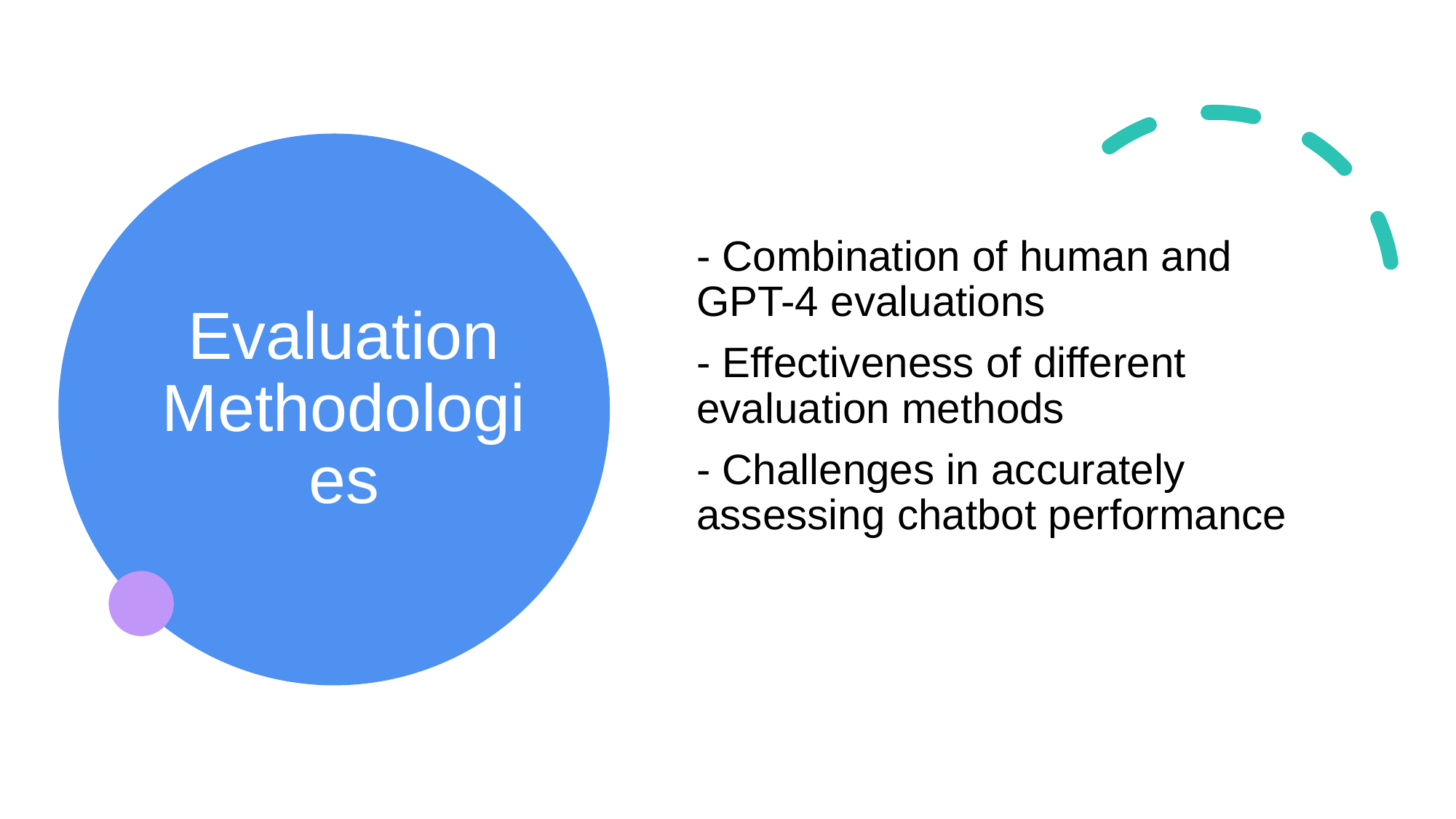

# Evaluation Methodologies
- Combination of human and GPT-4 evaluations
- Effectiveness of different evaluation methods
- Challenges in accurately assessing chatbot performance